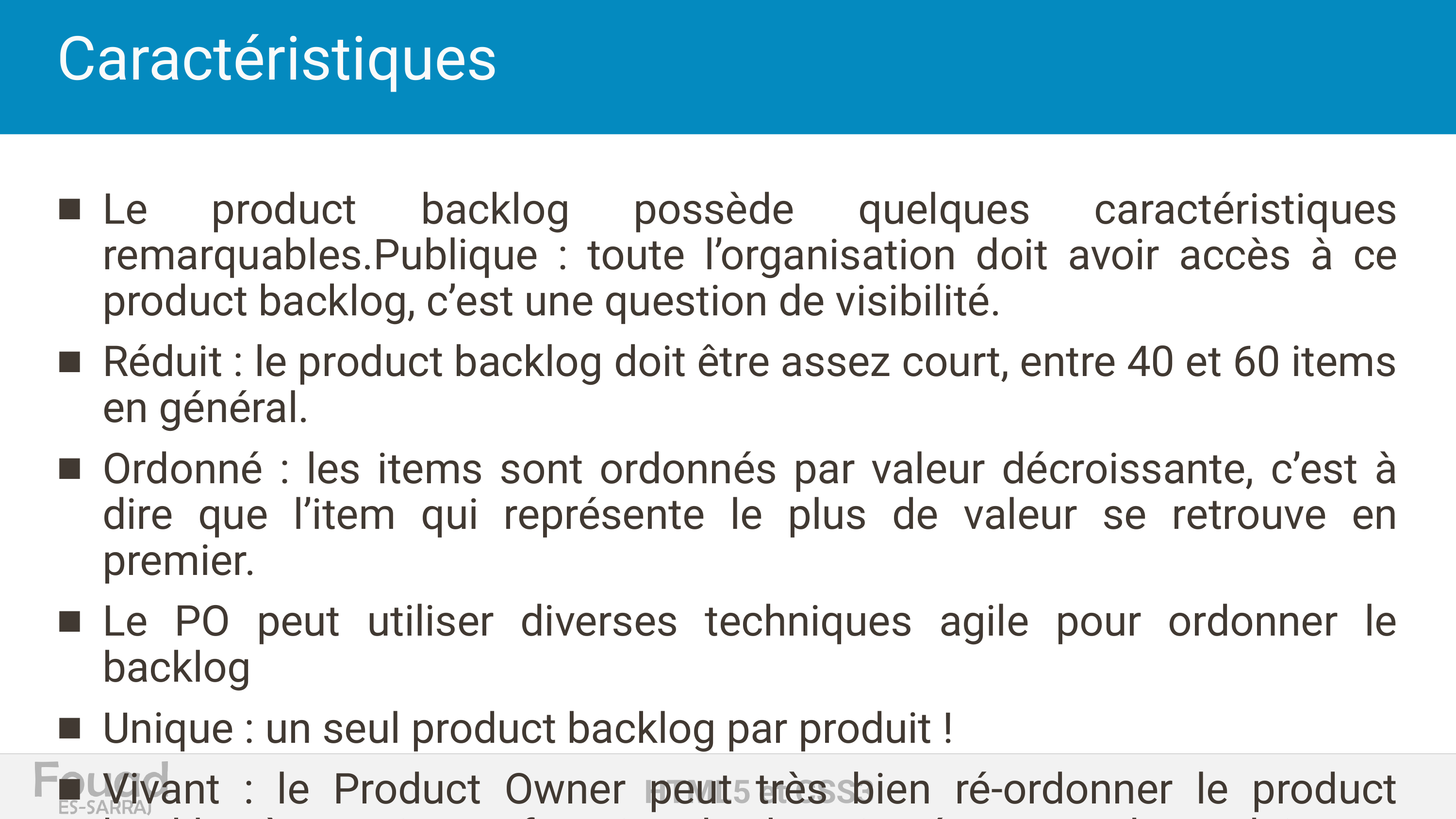

# Caractéristiques
Le product backlog possède quelques caractéristiques remarquables.Publique : toute l’organisation doit avoir accès à ce product backlog, c’est une question de visibilité.
Réduit : le product backlog doit être assez court, entre 40 et 60 items en général.
Ordonné : les items sont ordonnés par valeur décroissante, c’est à dire que l’item qui représente le plus de valeur se retrouve en premier.
Le PO peut utiliser diverses techniques agile pour ordonner le backlog
Unique : un seul product backlog par produit !
Vivant : le Product Owner peut très bien ré-ordonner le product backlog à sa guise en fonction des besoins émergent du produit.
Émergent : le backlog n’est jamais complet, il est dynamique, il change constamment et il est toujours possible de rajouter de nouveaux items, de nouvelles fonctionnalités.